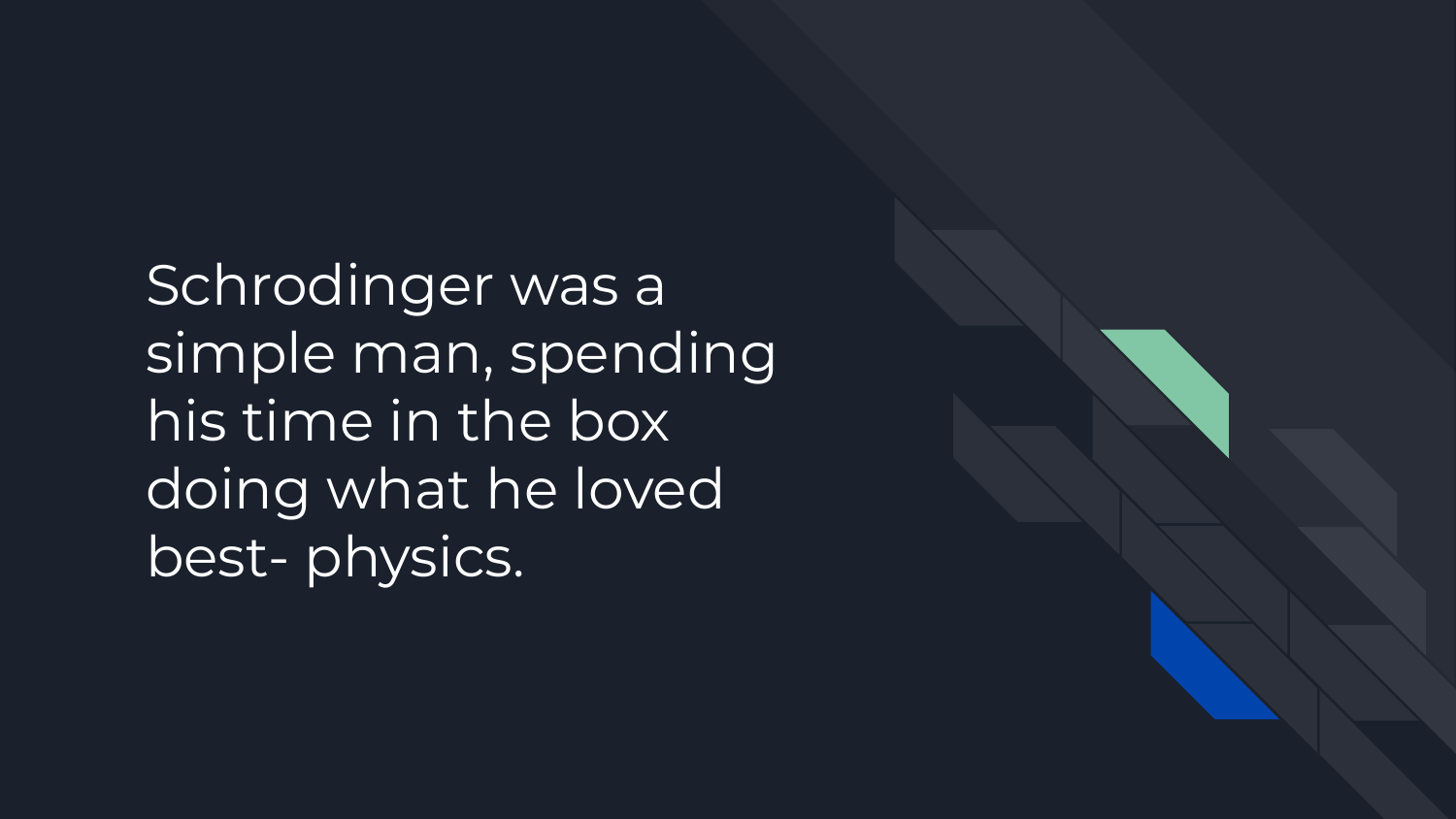

# Schrodinger was a simple man, spending his time in the box doing what he loved best- physics.